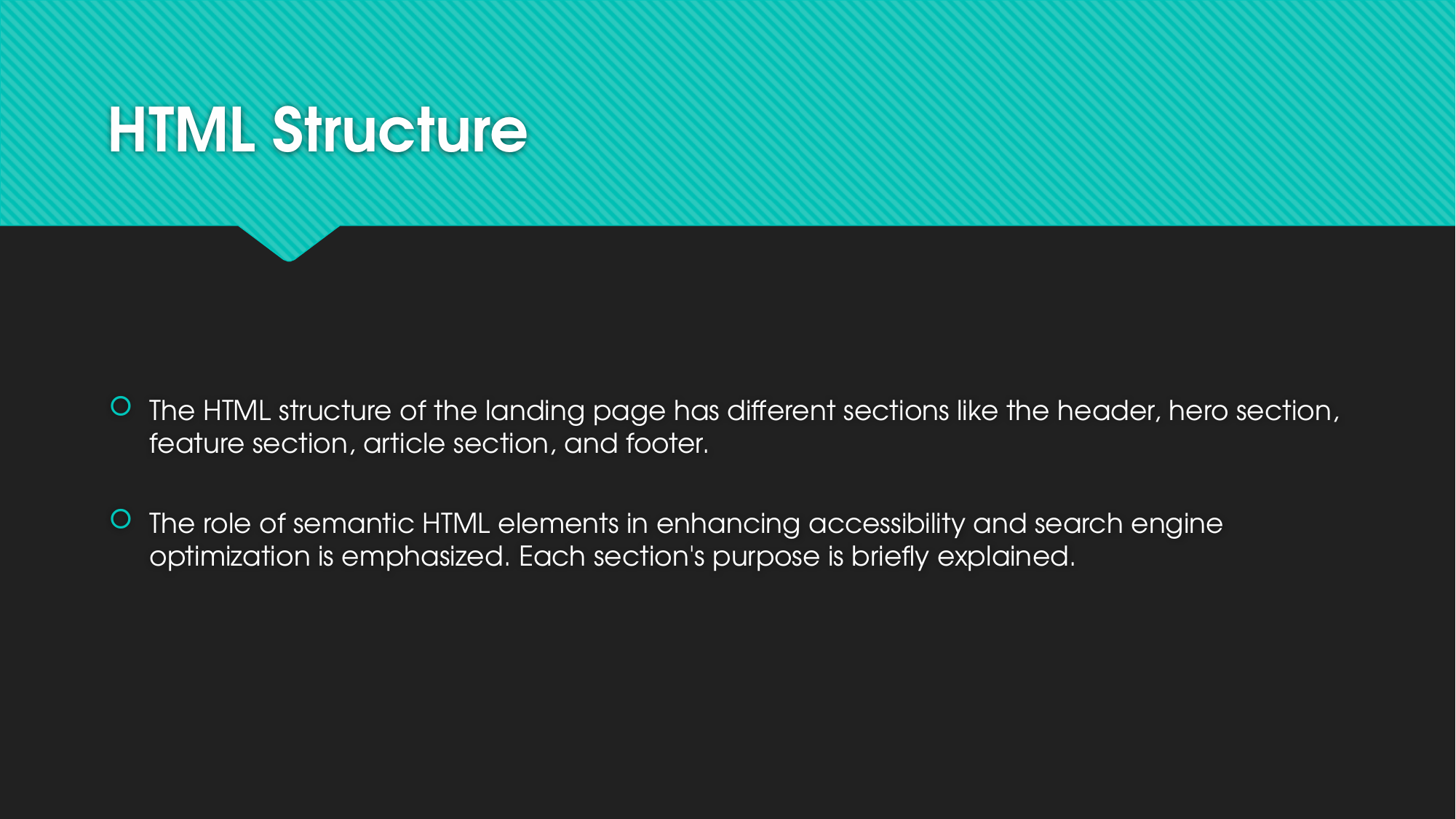

# HTML Structure
The HTML structure of the landing page has different sections like the header, hero section, feature section, article section, and footer.
The role of semantic HTML elements in enhancing accessibility and search engine optimization is emphasized. Each section's purpose is briefly explained.